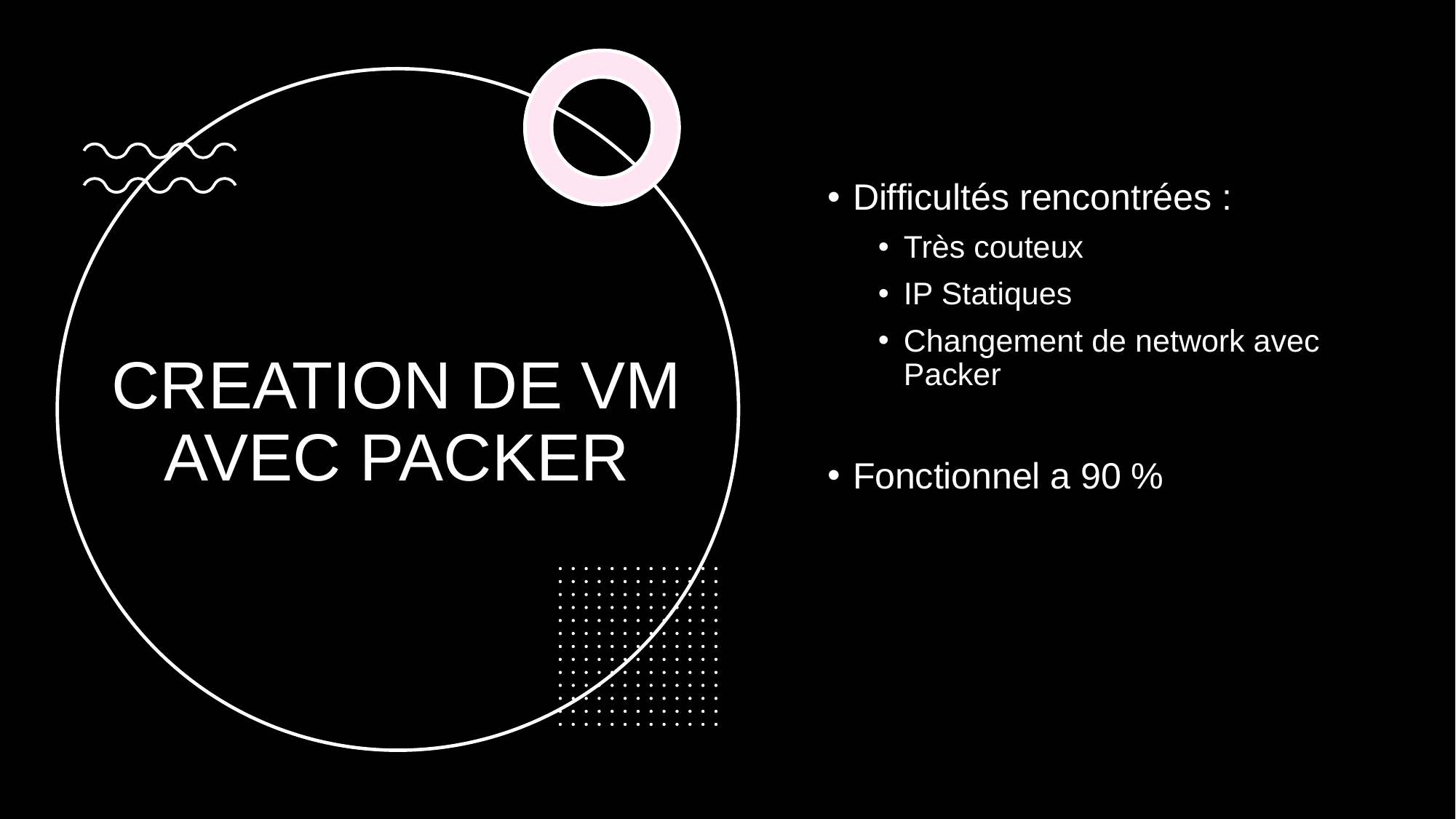

Difficultés rencontrées :
Très couteux
IP Statiques
Changement de network avec Packer

Fonctionnel a 90 %
# CREATION DE VM AVEC PACKER